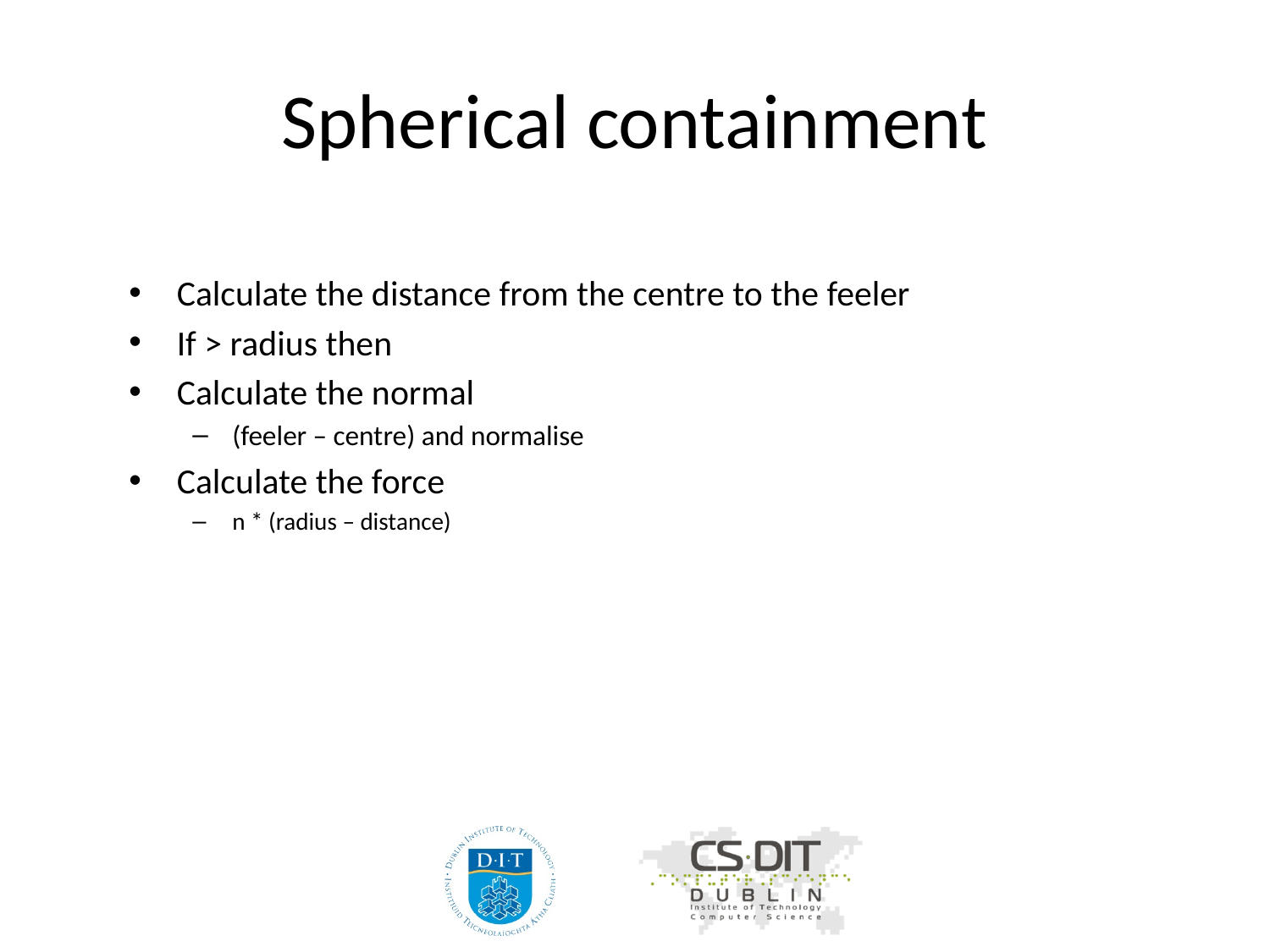

# Spherical containment
Calculate the distance from the centre to the feeler
If > radius then
Calculate the normal
(feeler – centre) and normalise
Calculate the force
n * (radius – distance)